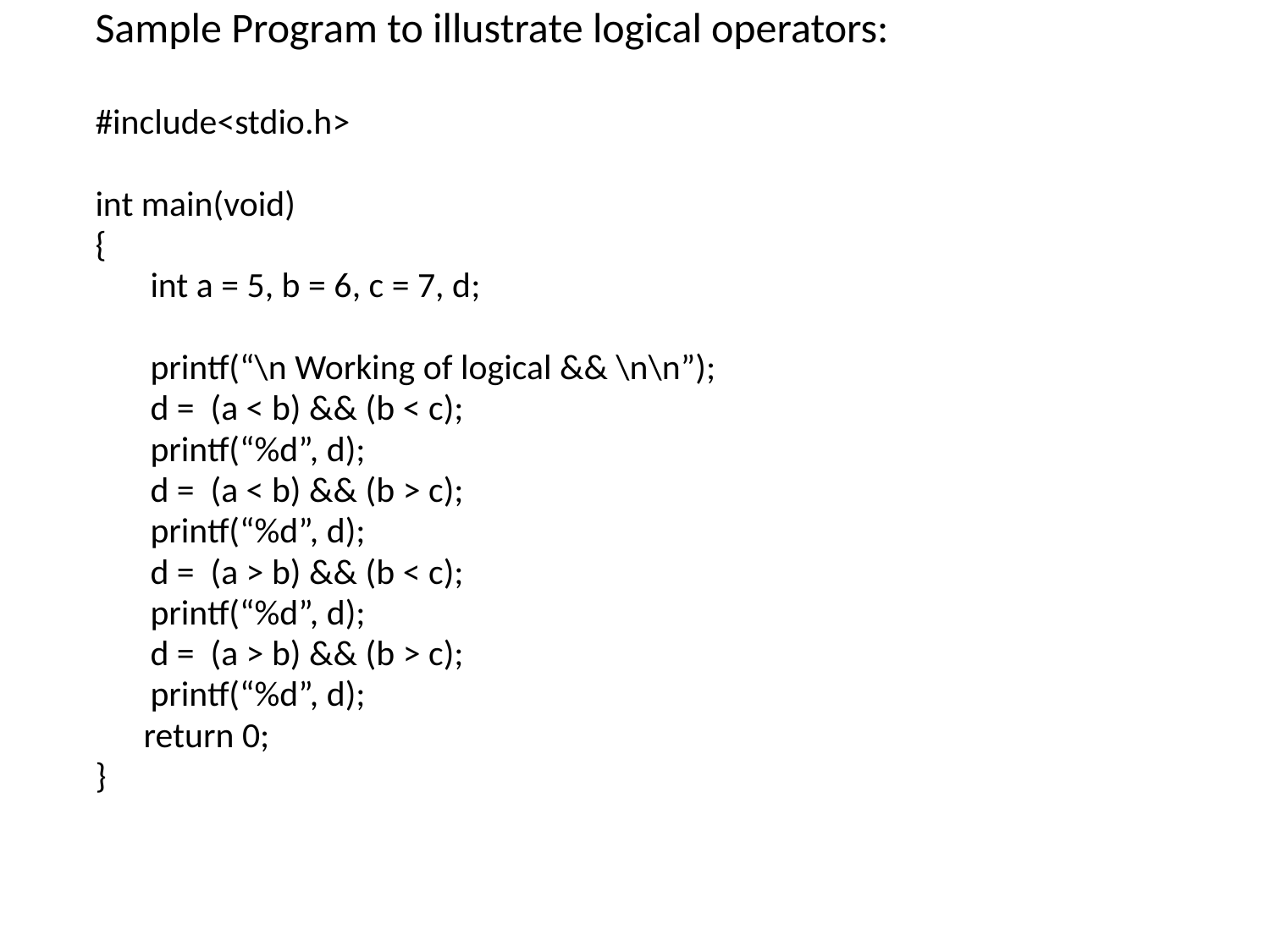

Sample Program to illustrate logical operators:

#include<stdio.h>

int main(void)
{
	int a = 5, b = 6, c = 7, d;

	printf(“\n Working of logical && \n\n”);
	d =  (a < b) && (b < c);
	printf(“%d”, d);
	d =  (a < b) && (b > c);
	printf(“%d”, d);
	d =  (a > b) && (b < c);
	printf(“%d”, d);
	d =  (a > b) && (b > c);
	printf(“%d”, d);
      return 0;
}